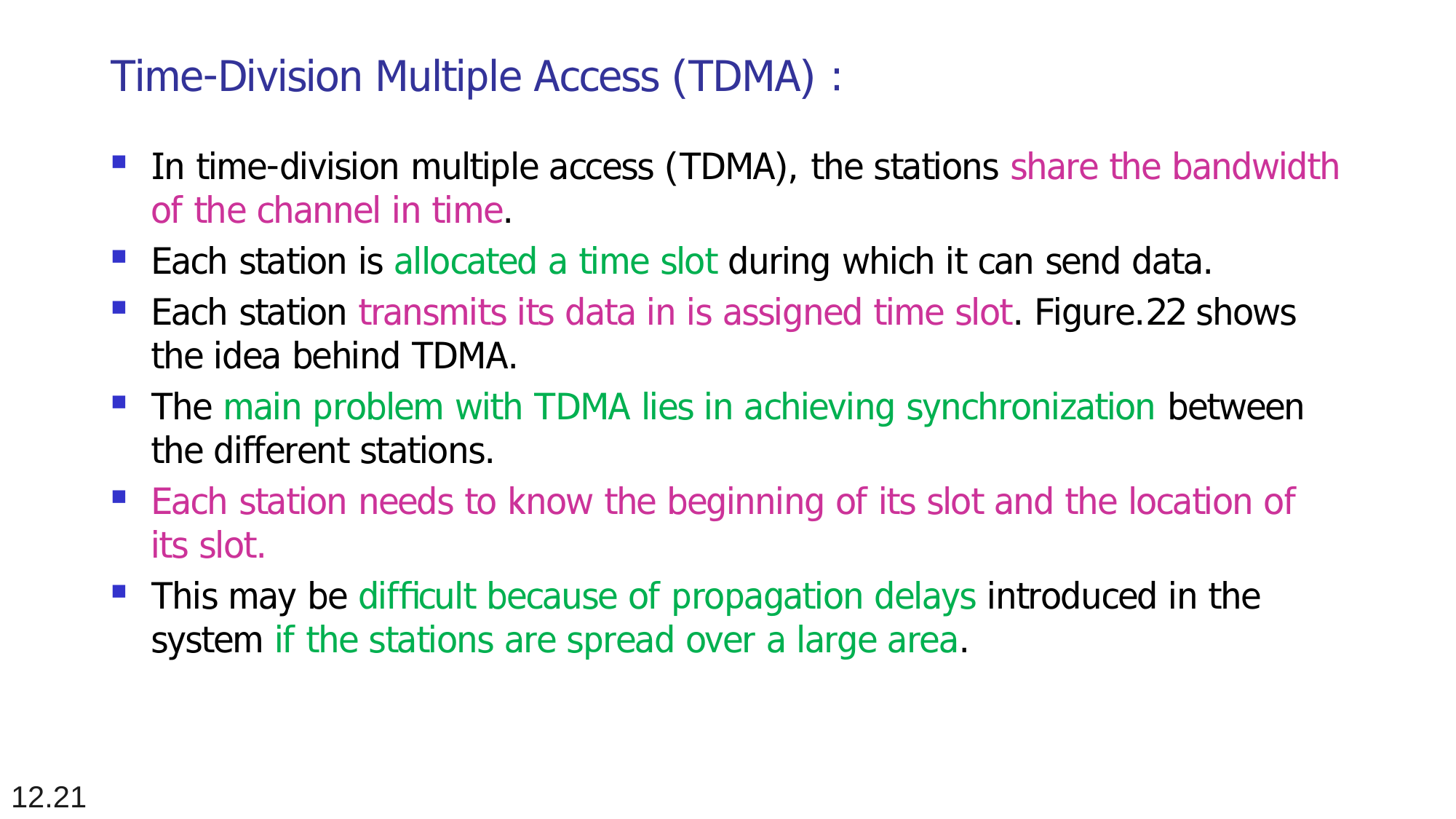

# Time-Division Multiple Access (TDMA) :
In time-division multiple access (TDMA), the stations share the bandwidth of the channel in time.
Each station is allocated a time slot during which it can send data.
Each station transmits its data in is assigned time slot. Figure.22 shows the idea behind TDMA.
The main problem with TDMA lies in achieving synchronization between the different stations.
Each station needs to know the beginning of its slot and the location of its slot.
This may be difficult because of propagation delays introduced in the system if the stations are spread over a large area.
12.21